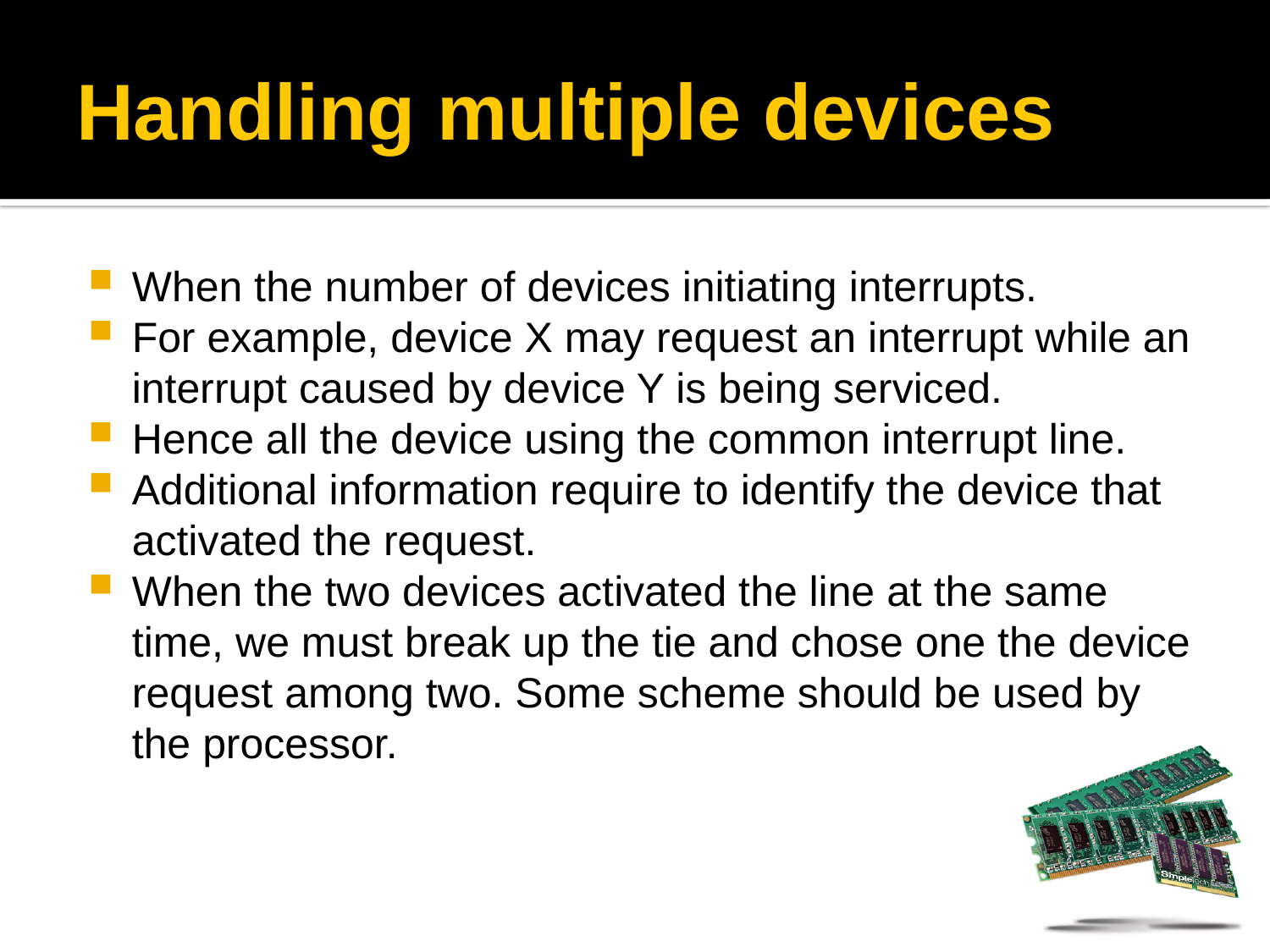

# Handling multiple devices
When the number of devices initiating interrupts.
For example, device X may request an interrupt while an interrupt caused by device Y is being serviced.
Hence all the device using the common interrupt line.
Additional information require to identify the device that activated the request.
When the two devices activated the line at the same time, we must break up the tie and chose one the device request among two. Some scheme should be used by the processor.